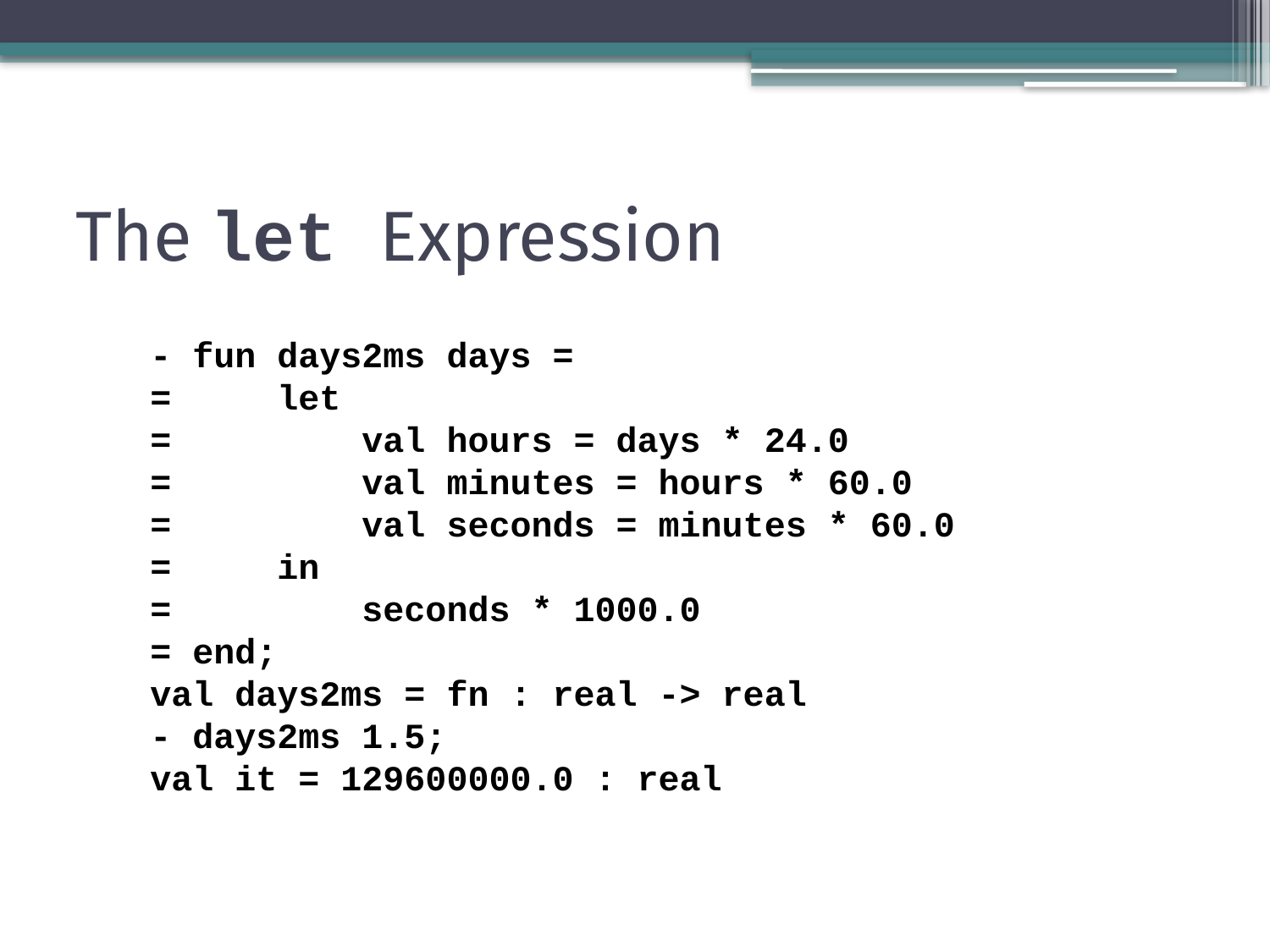

# The let Expression
- fun days2ms days =
=     let
=         val hours = days * 24.0
=         val minutes = hours * 60.0
=         val seconds = minutes * 60.0
=     in
=         seconds * 1000.0
= end;
val days2ms = fn : real -> real
- days2ms 1.5;
val it = 129600000.0 : real